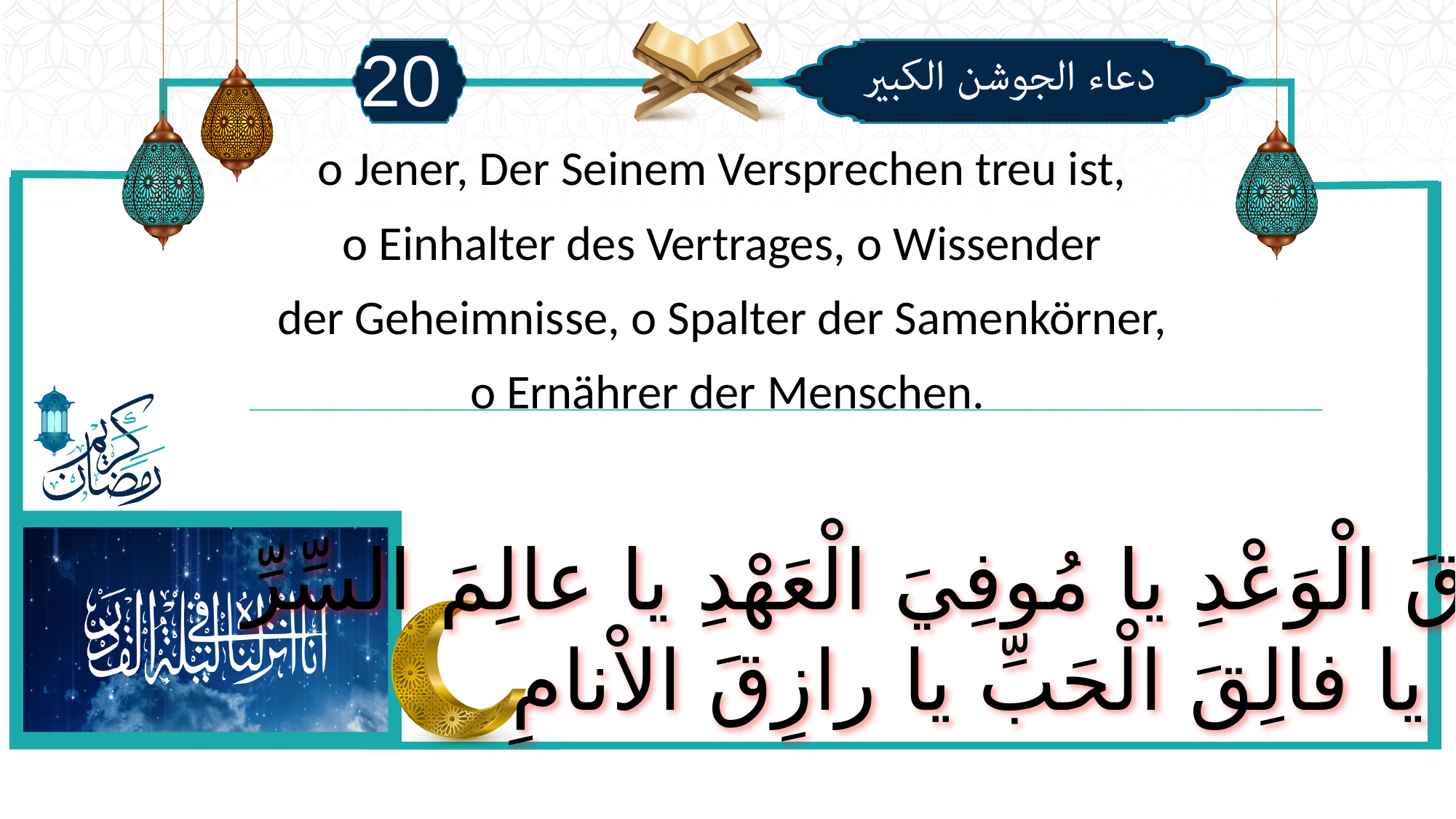

20
o Jener, Der Seinem Versprechen treu ist,
o Einhalter des Vertrages, o Wissender
der Geheimnisse, o Spalter der Samenkörner,
o Ernährer der Menschen.
يا صادِقَ الْوَعْدِ يا مُوفِيَ الْعَهْدِ يا عالِمَ السِّرِّ
 يا فالِقَ الْحَبِّ يا رازِقَ الاْنامِ